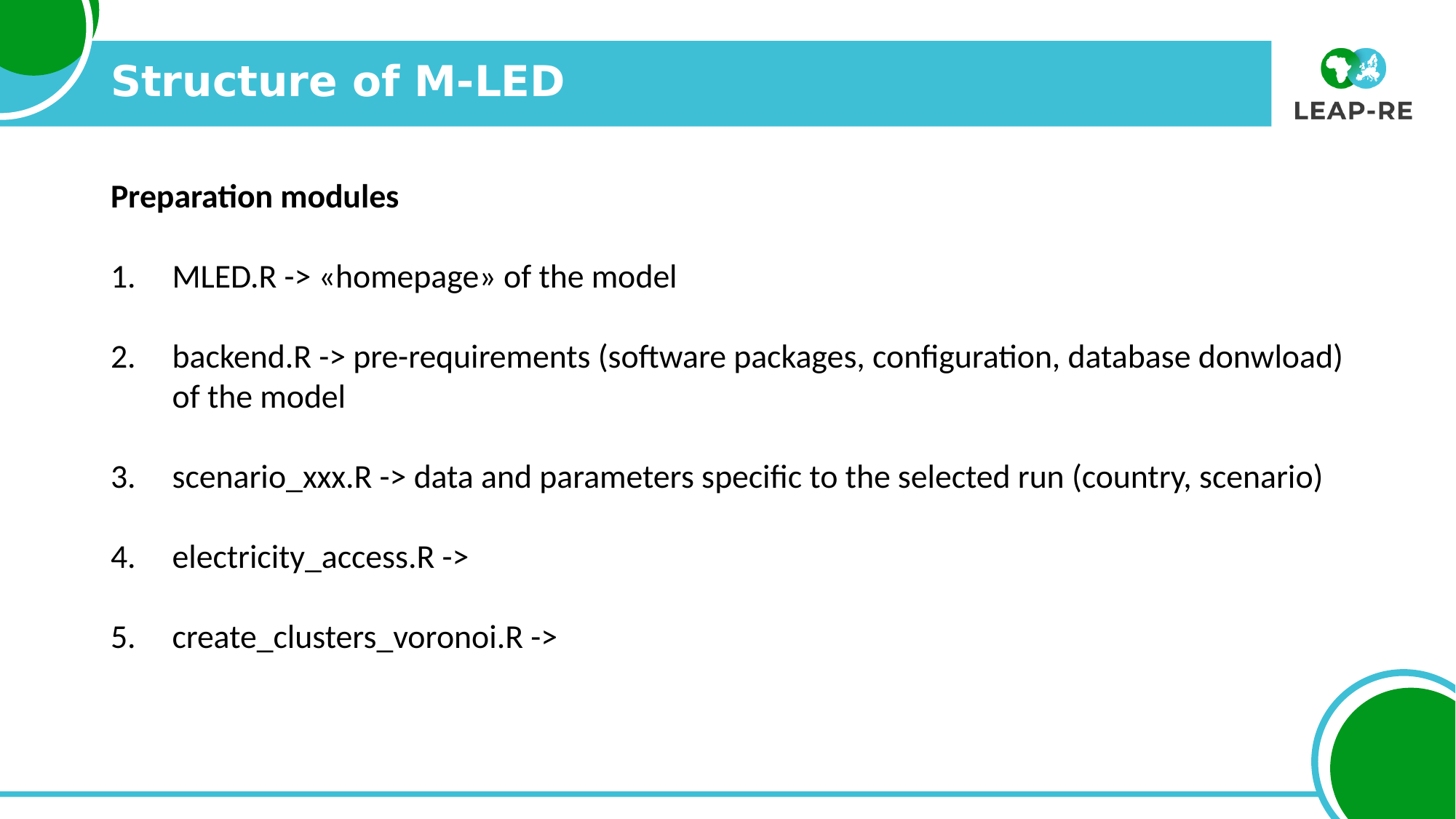

# Structure of M-LED
Preparation modules

MLED.R -> «homepage» of the model

backend.R -> pre-requirements (software packages, configuration, database donwload) of the model

scenario_xxx.R -> data and parameters specific to the selected run (country, scenario)

electricity_access.R ->

create_clusters_voronoi.R ->